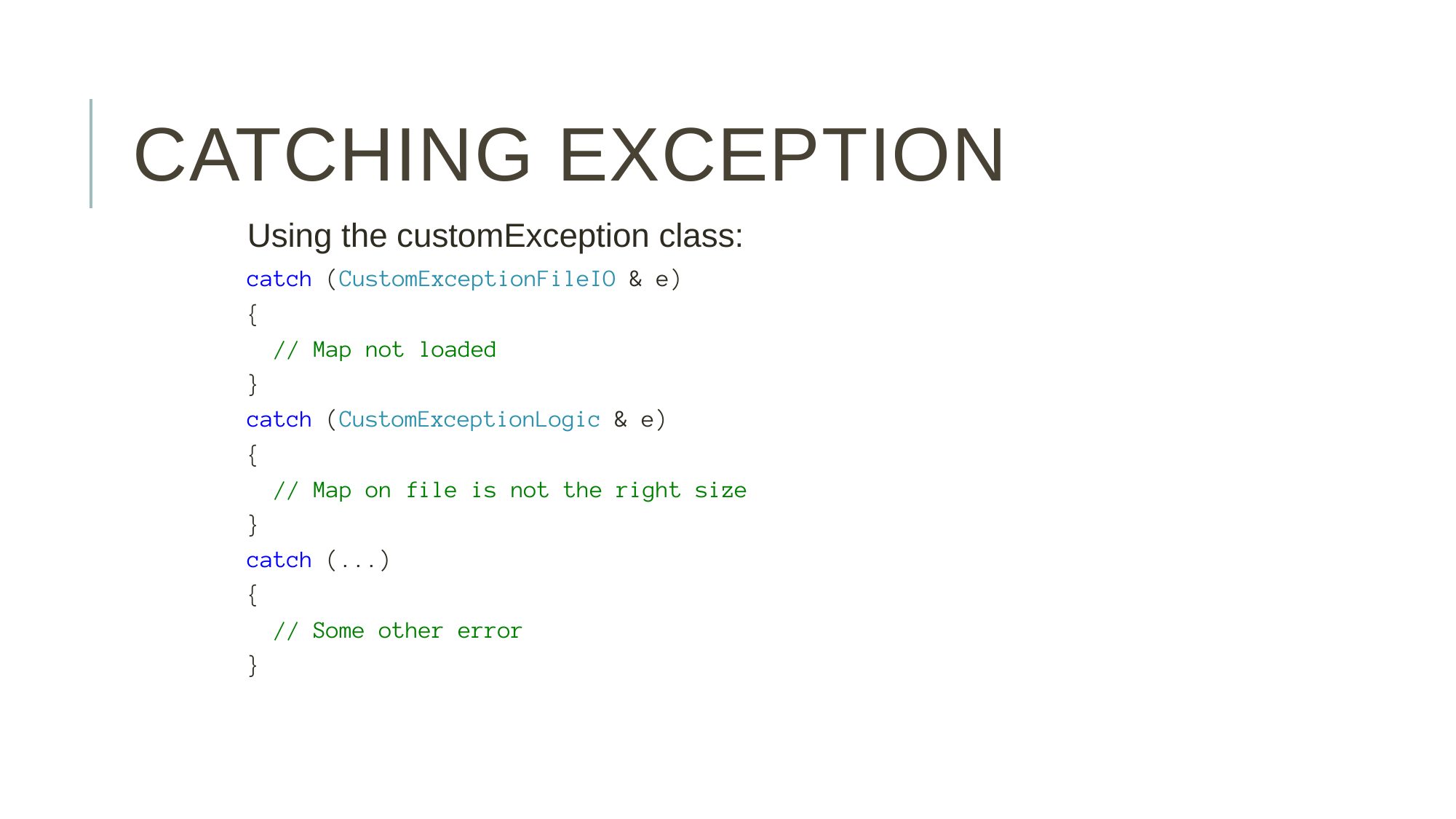

# Catching exception
Using the customException class:
catch (CustomExceptionFileIO & e)
{
// Map not loaded
}
catch (CustomExceptionLogic & e)
{
// Map on file is not the right size
}
catch (...)
{
// Some other error
}